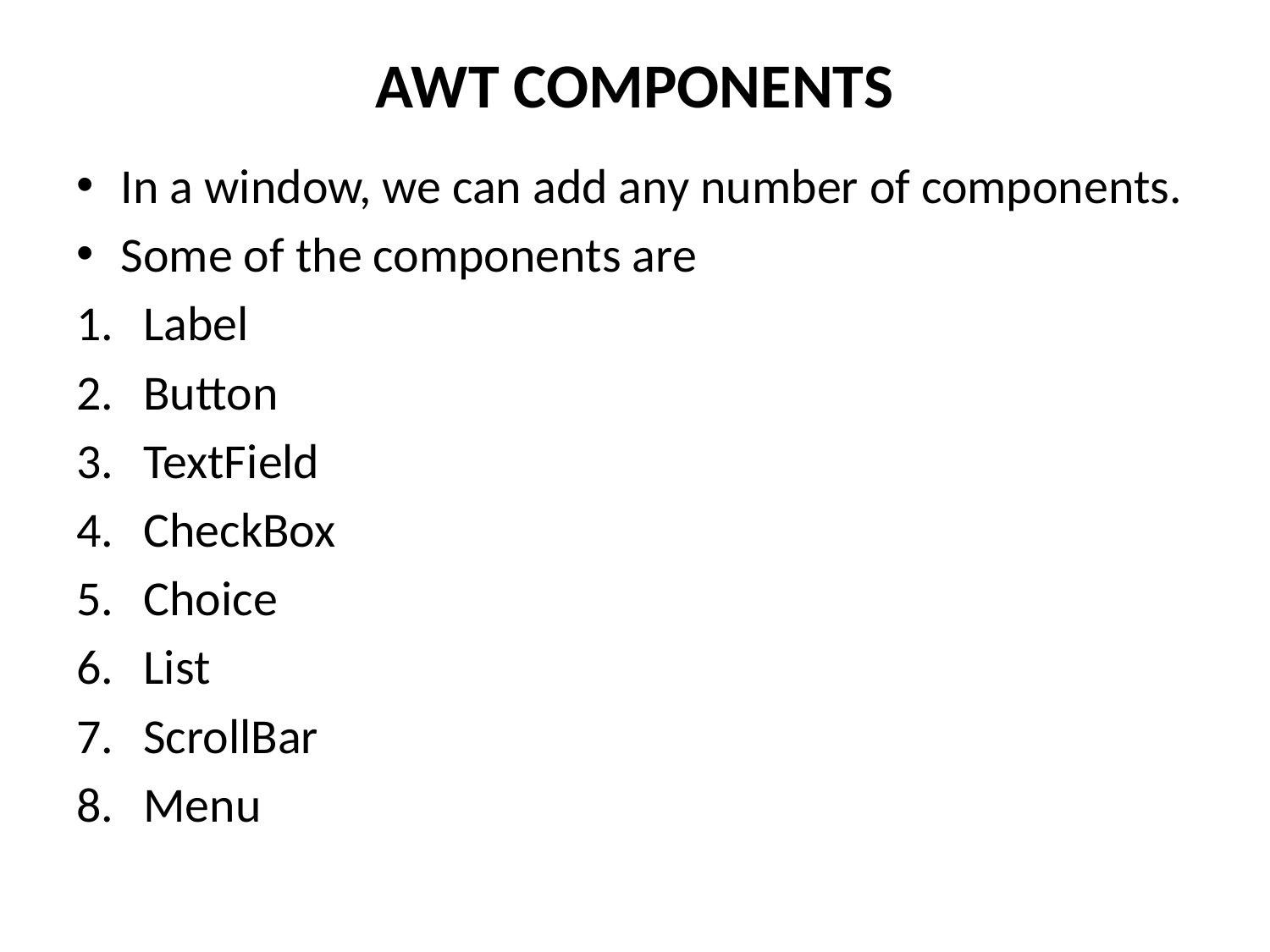

# AWT COMPONENTS
In a window, we can add any number of components.
Some of the components are
Label
Button
TextField
CheckBox
Choice
List
ScrollBar
Menu